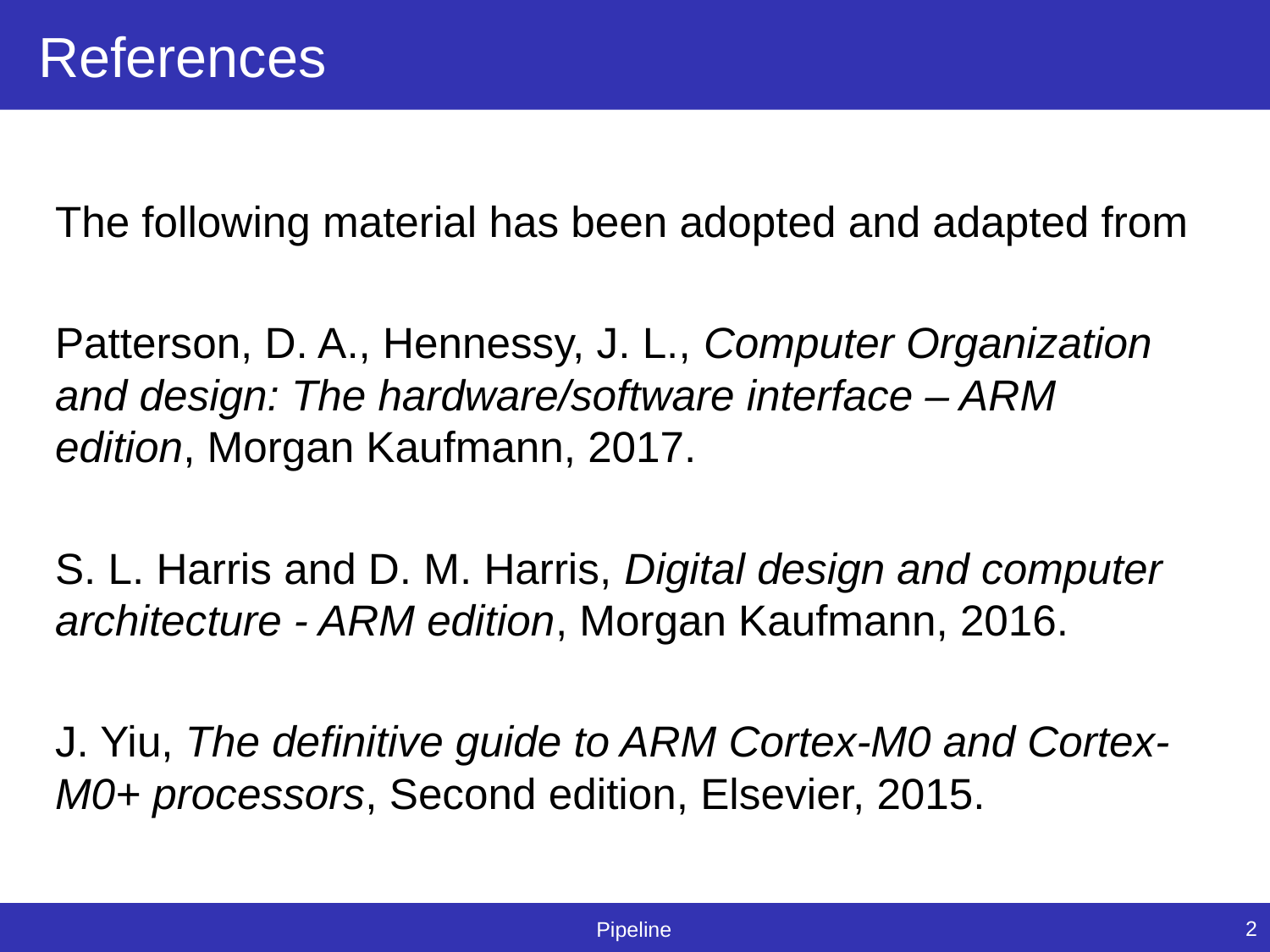

# References

The following material has been adopted and adapted from

Patterson, D. A., Hennessy, J. L., Computer Organization and design: The hardware/software interface – ARM edition, Morgan Kaufmann, 2017.

S. L. Harris and D. M. Harris, Digital design and computer architecture - ARM edition, Morgan Kaufmann, 2016.

J. Yiu, The definitive guide to ARM Cortex-M0 and Cortex-M0+ processors, Second edition, Elsevier, 2015.

2